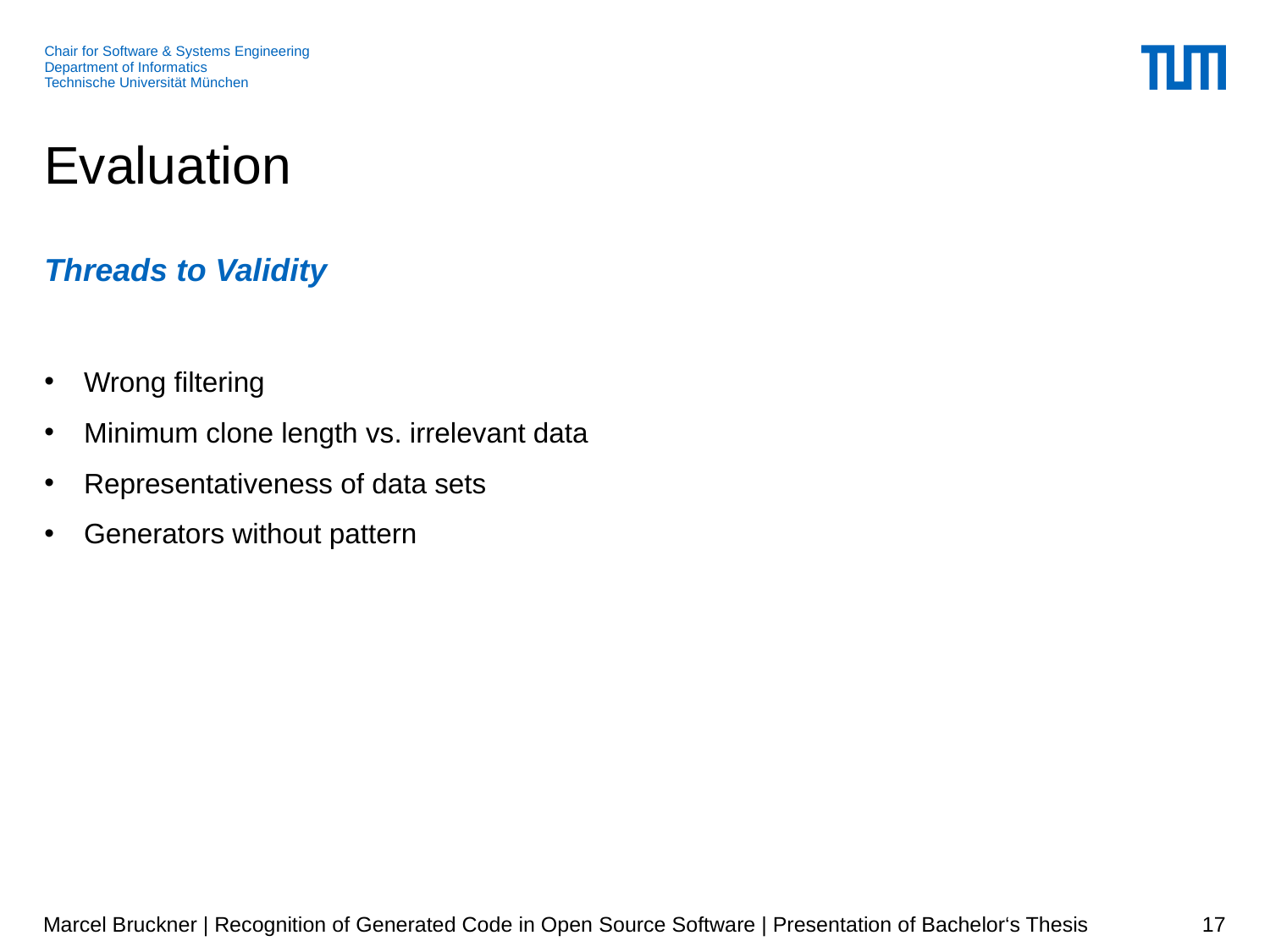

# Evaluation
Threads to Validity
Wrong filtering
Minimum clone length vs. irrelevant data
Representativeness of data sets
Generators without pattern
Marcel Bruckner | Recognition of Generated Code in Open Source Software | Presentation of Bachelor‘s Thesis
17